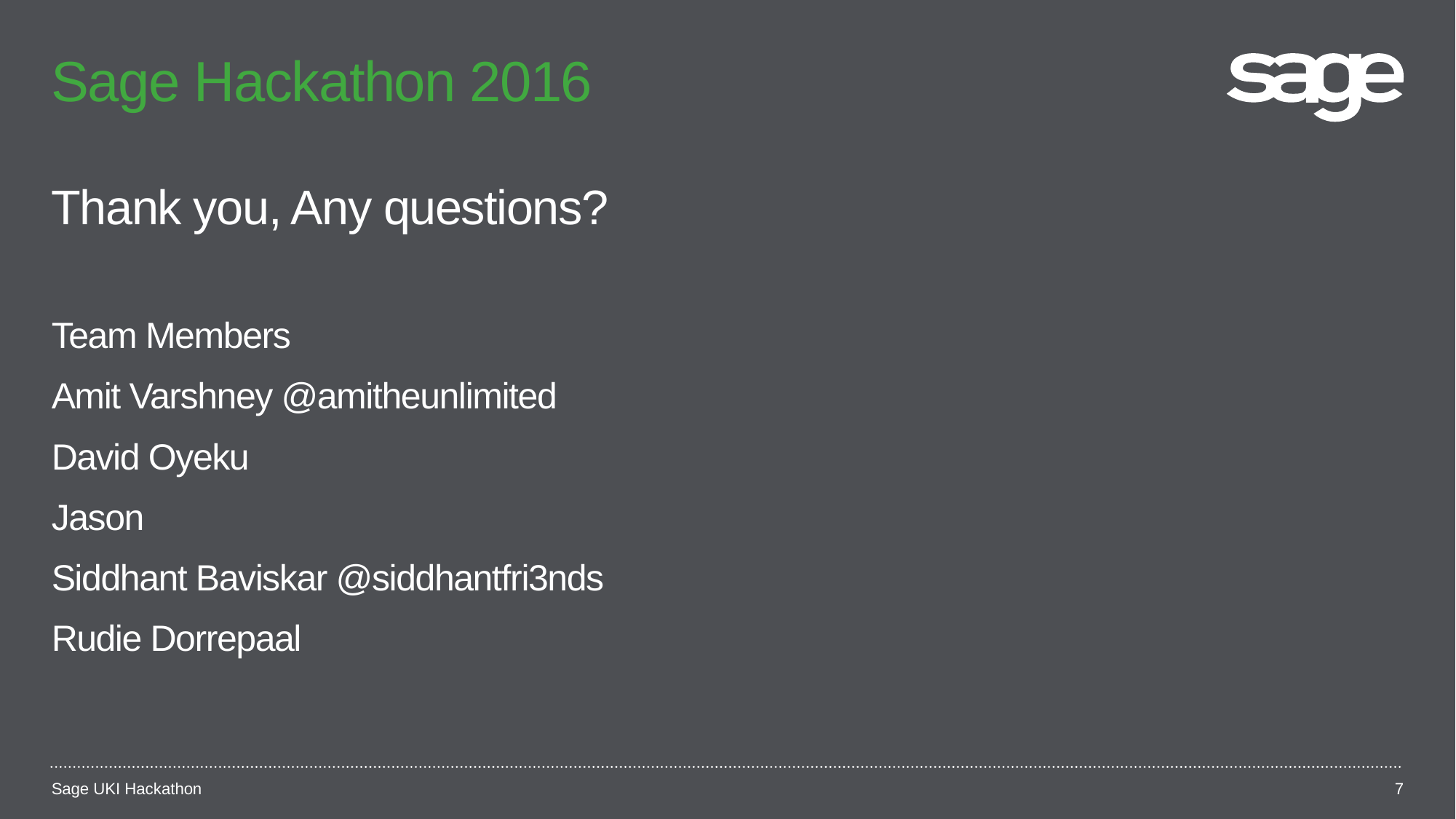

# Sage Hackathon 2016 Thank you, Any questions? Team Members Amit Varshney @amitheunlimited David Oyeku Jason Siddhant Baviskar @siddhantfri3nds Rudie Dorrepaal
Sage UKI Hackathon
7